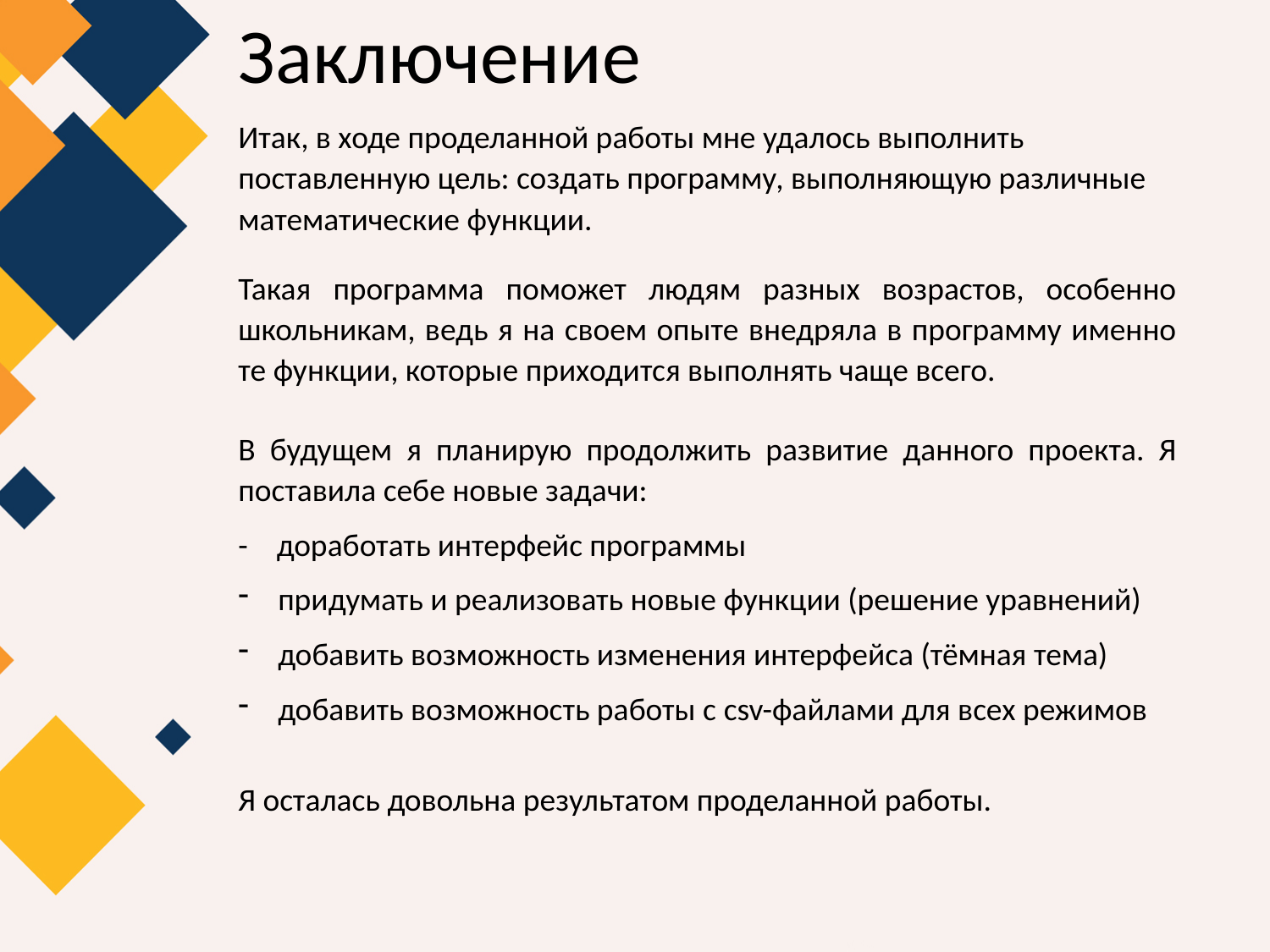

# Заключение
Итак, в ходе проделанной работы мне удалось выполнить поставленную цель: создать программу, выполняющую различные математические функции.

Такая программа поможет людям разных возрастов, особенно школьникам, ведь я на своем опыте внедряла в программу именно те функции, которые приходится выполнять чаще всего.
В будущем я планирую продолжить развитие данного проекта. Я поставила себе новые задачи:
-    доработать интерфейс программы
придумать и реализовать новые функции (решение уравнений)
добавить возможность изменения интерфейса (тёмная тема)
добавить возможность работы с csv-файлами для всех режимов

Я осталась довольна результатом проделанной работы.